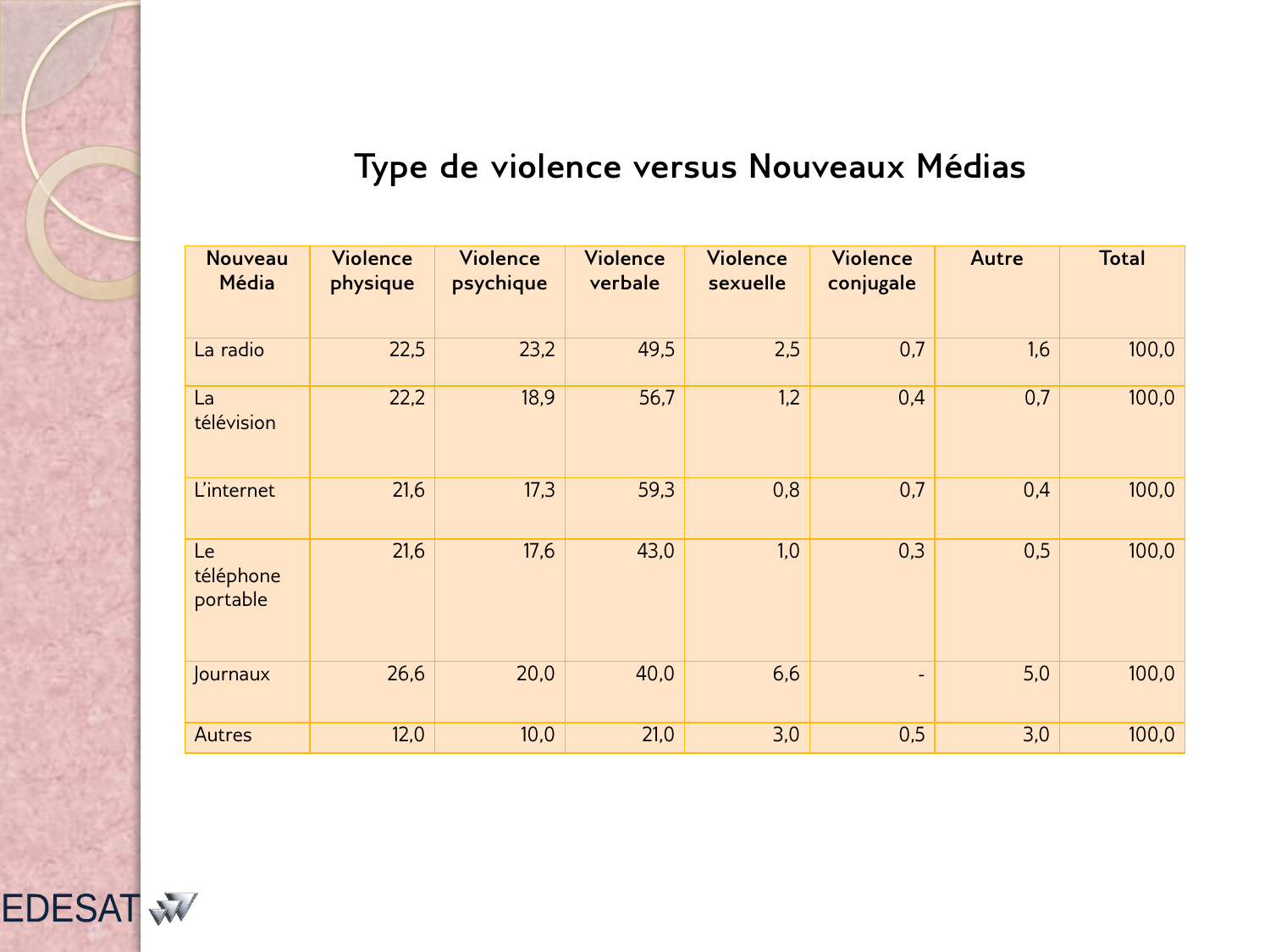

Type de violence versus Nouveaux Médias
| Nouveau Média | Violence physique | Violence psychique | Violence verbale | Violence sexuelle | Violence conjugale | Autre | Total |
| --- | --- | --- | --- | --- | --- | --- | --- |
| La radio | 22,5 | 23,2 | 49,5 | 2,5 | 0,7 | 1,6 | 100,0 |
| La télévision | 22,2 | 18,9 | 56,7 | 1,2 | 0,4 | 0,7 | 100,0 |
| L’internet | 21,6 | 17,3 | 59,3 | 0,8 | 0,7 | 0,4 | 100,0 |
| Le téléphone portable | 21,6 | 17,6 | 43,0 | 1,0 | 0,3 | 0,5 | 100,0 |
| Journaux | 26,6 | 20,0 | 40,0 | 6,6 | - | 5,0 | 100,0 |
| Autres | 12,0 | 10,0 | 21,0 | 3,0 | 0,5 | 3,0 | 100,0 |